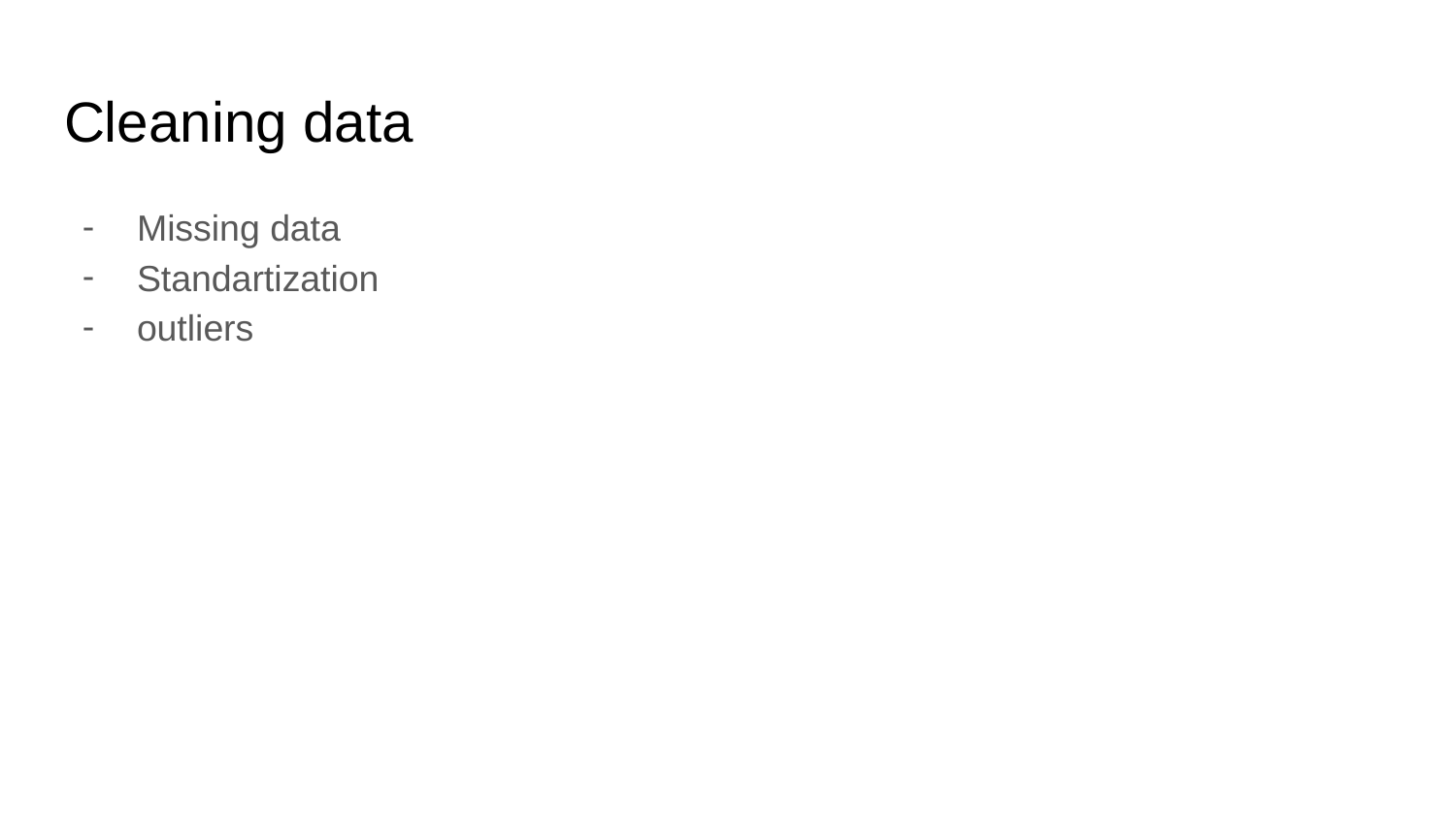

# Cleaning data
Missing data
Standartization
outliers